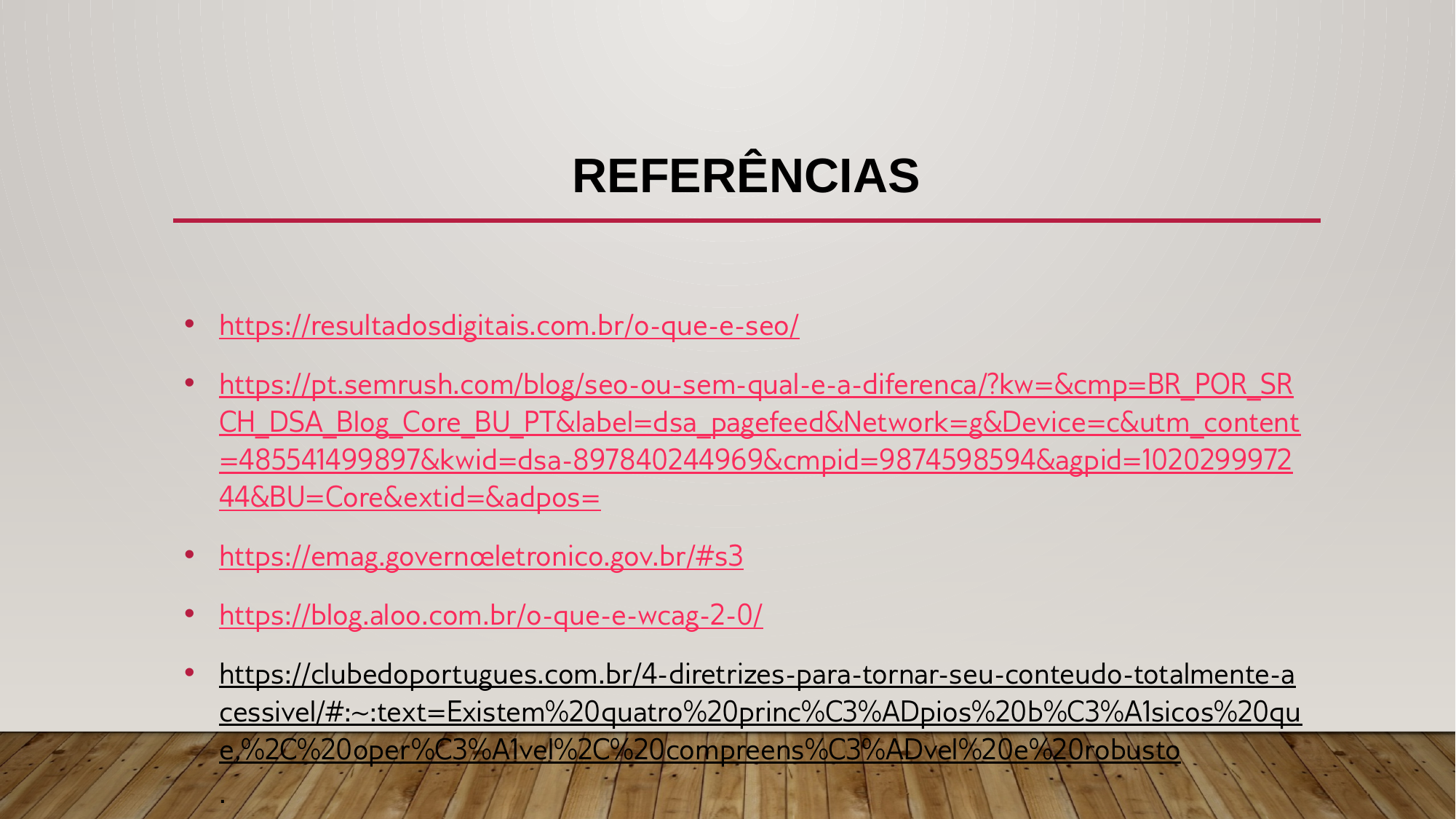

# Referências

https://resultadosdigitais.com.br/o-que-e-seo/
https://pt.semrush.com/blog/seo-ou-sem-qual-e-a-diferenca/?kw=&cmp=BR_POR_SRCH_DSA_Blog_Core_BU_PT&label=dsa_pagefeed&Network=g&Device=c&utm_content=485541499897&kwid=dsa-897840244969&cmpid=9874598594&agpid=102029997244&BU=Core&extid=&adpos=
https://emag.governoeletronico.gov.br/#s3
https://blog.aloo.com.br/o-que-e-wcag-2-0/
https://clubedoportugues.com.br/4-diretrizes-para-tornar-seu-conteudo-totalmente-acessivel/#:~:text=Existem%20quatro%20princ%C3%ADpios%20b%C3%A1sicos%20que,%2C%20oper%C3%A1vel%2C%20compreens%C3%ADvel%20e%20robusto.